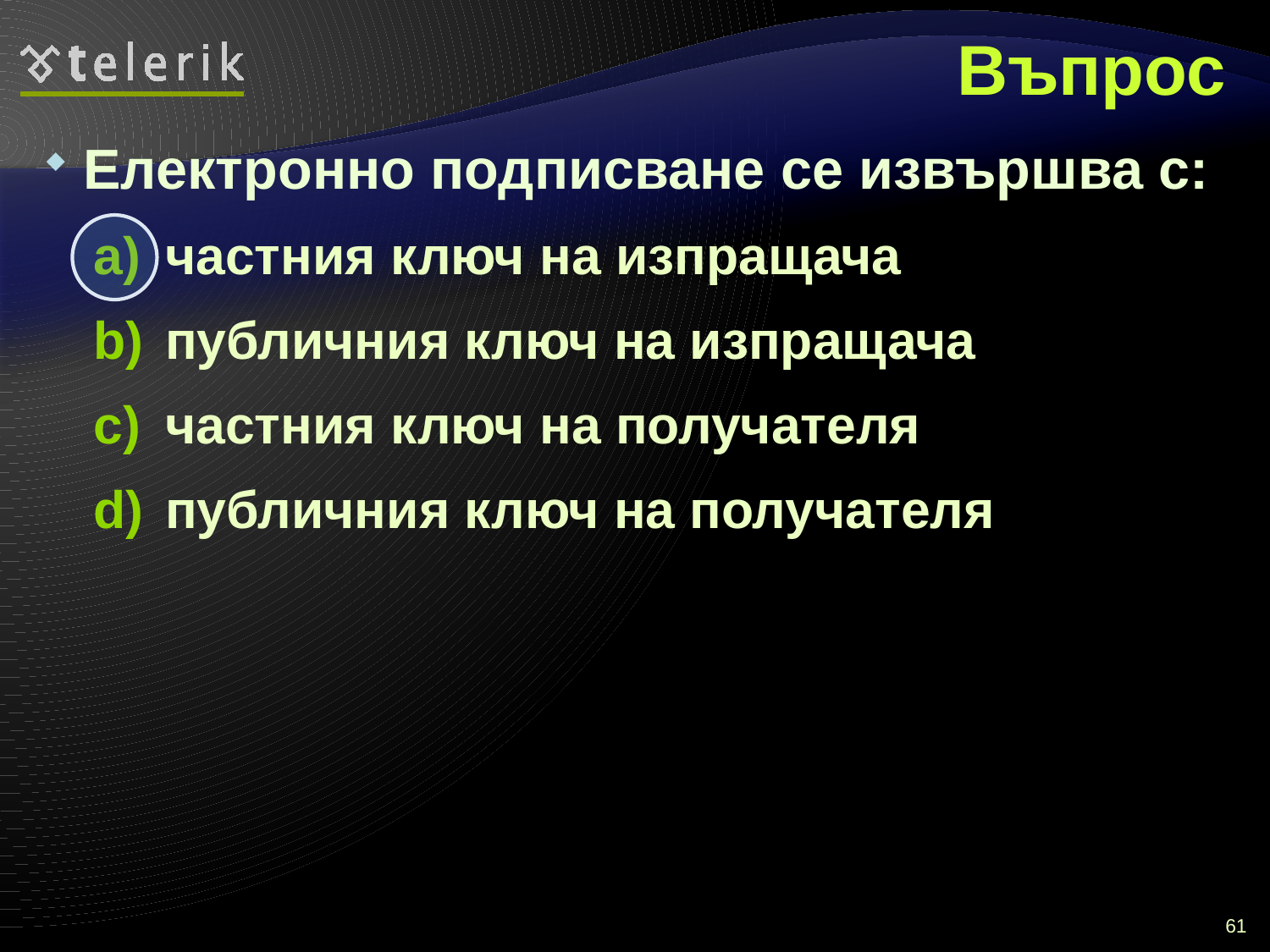

# Въпрос
Електронно подписване се извършва с:
частния ключ на изпращача
публичния ключ на изпращача
частния ключ на получателя
публичния ключ на получателя

61